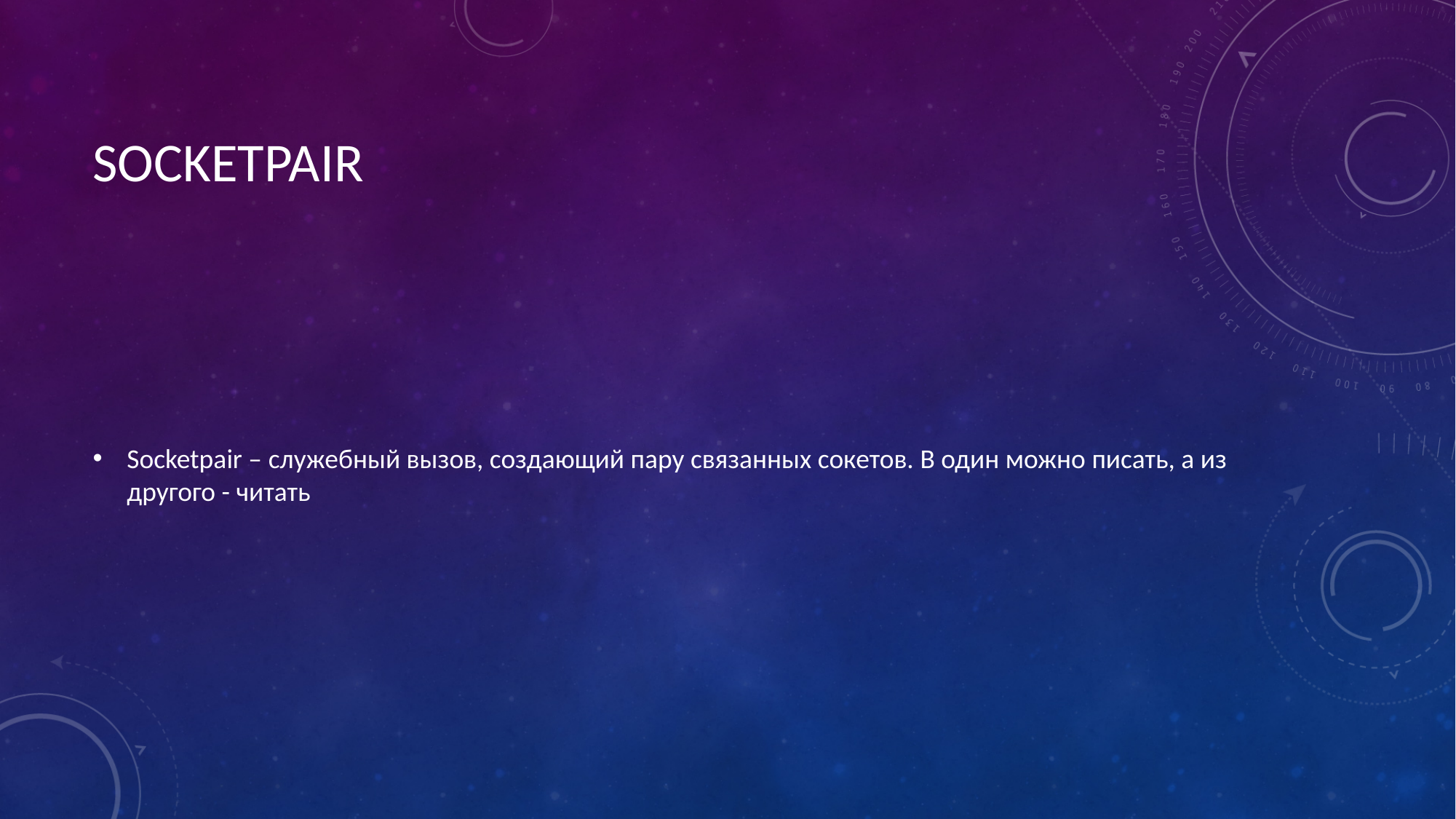

# Socketpair
Socketpair – служебный вызов, создающий пару связанных сокетов. В один можно писать, а из  другого - читать